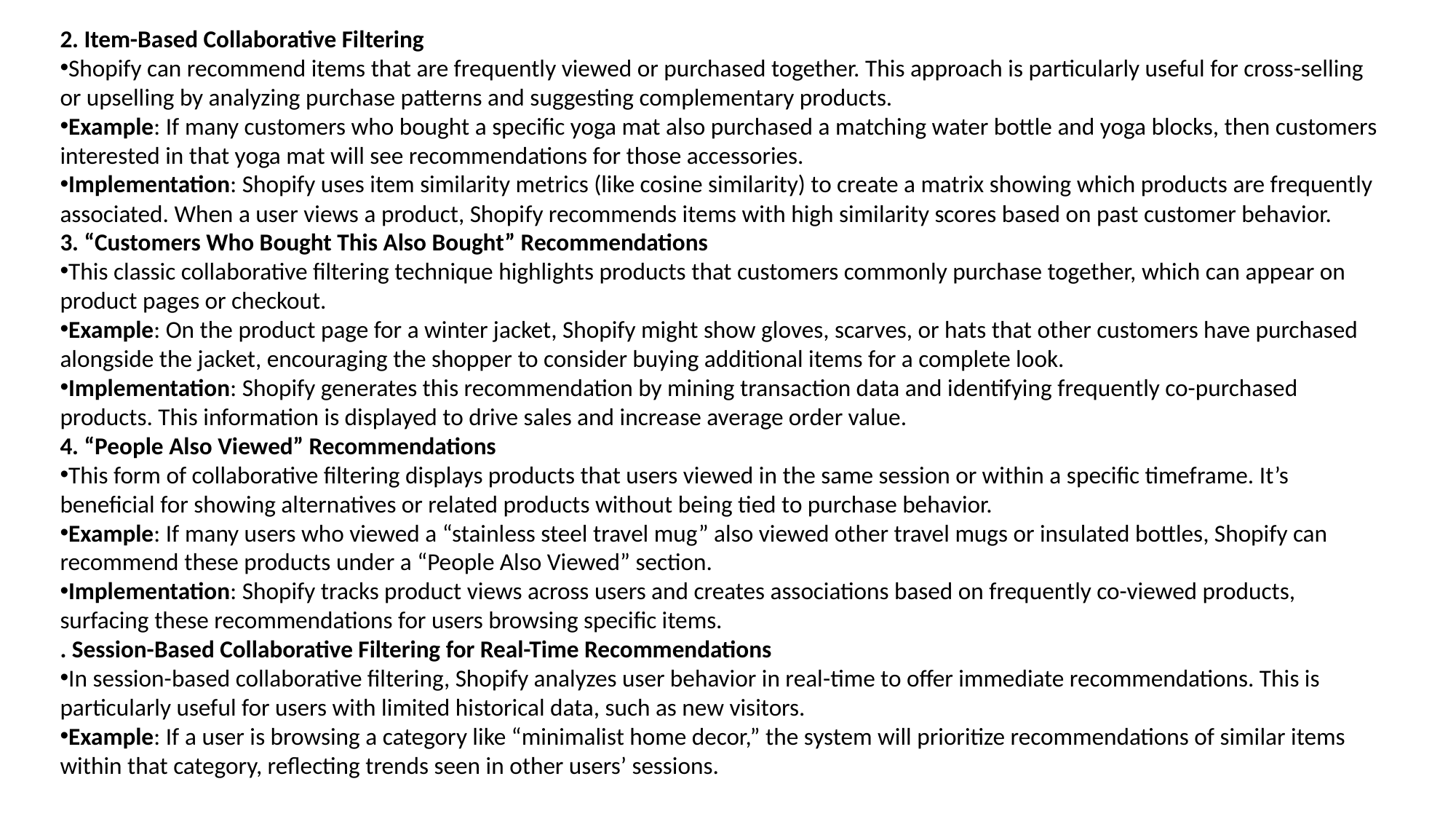

2. Item-Based Collaborative Filtering
Shopify can recommend items that are frequently viewed or purchased together. This approach is particularly useful for cross-selling or upselling by analyzing purchase patterns and suggesting complementary products.
Example: If many customers who bought a specific yoga mat also purchased a matching water bottle and yoga blocks, then customers interested in that yoga mat will see recommendations for those accessories.
Implementation: Shopify uses item similarity metrics (like cosine similarity) to create a matrix showing which products are frequently associated. When a user views a product, Shopify recommends items with high similarity scores based on past customer behavior.
3. “Customers Who Bought This Also Bought” Recommendations
This classic collaborative filtering technique highlights products that customers commonly purchase together, which can appear on product pages or checkout.
Example: On the product page for a winter jacket, Shopify might show gloves, scarves, or hats that other customers have purchased alongside the jacket, encouraging the shopper to consider buying additional items for a complete look.
Implementation: Shopify generates this recommendation by mining transaction data and identifying frequently co-purchased products. This information is displayed to drive sales and increase average order value.
4. “People Also Viewed” Recommendations
This form of collaborative filtering displays products that users viewed in the same session or within a specific timeframe. It’s beneficial for showing alternatives or related products without being tied to purchase behavior.
Example: If many users who viewed a “stainless steel travel mug” also viewed other travel mugs or insulated bottles, Shopify can recommend these products under a “People Also Viewed” section.
Implementation: Shopify tracks product views across users and creates associations based on frequently co-viewed products, surfacing these recommendations for users browsing specific items.
. Session-Based Collaborative Filtering for Real-Time Recommendations
In session-based collaborative filtering, Shopify analyzes user behavior in real-time to offer immediate recommendations. This is particularly useful for users with limited historical data, such as new visitors.
Example: If a user is browsing a category like “minimalist home decor,” the system will prioritize recommendations of similar items within that category, reflecting trends seen in other users’ sessions.